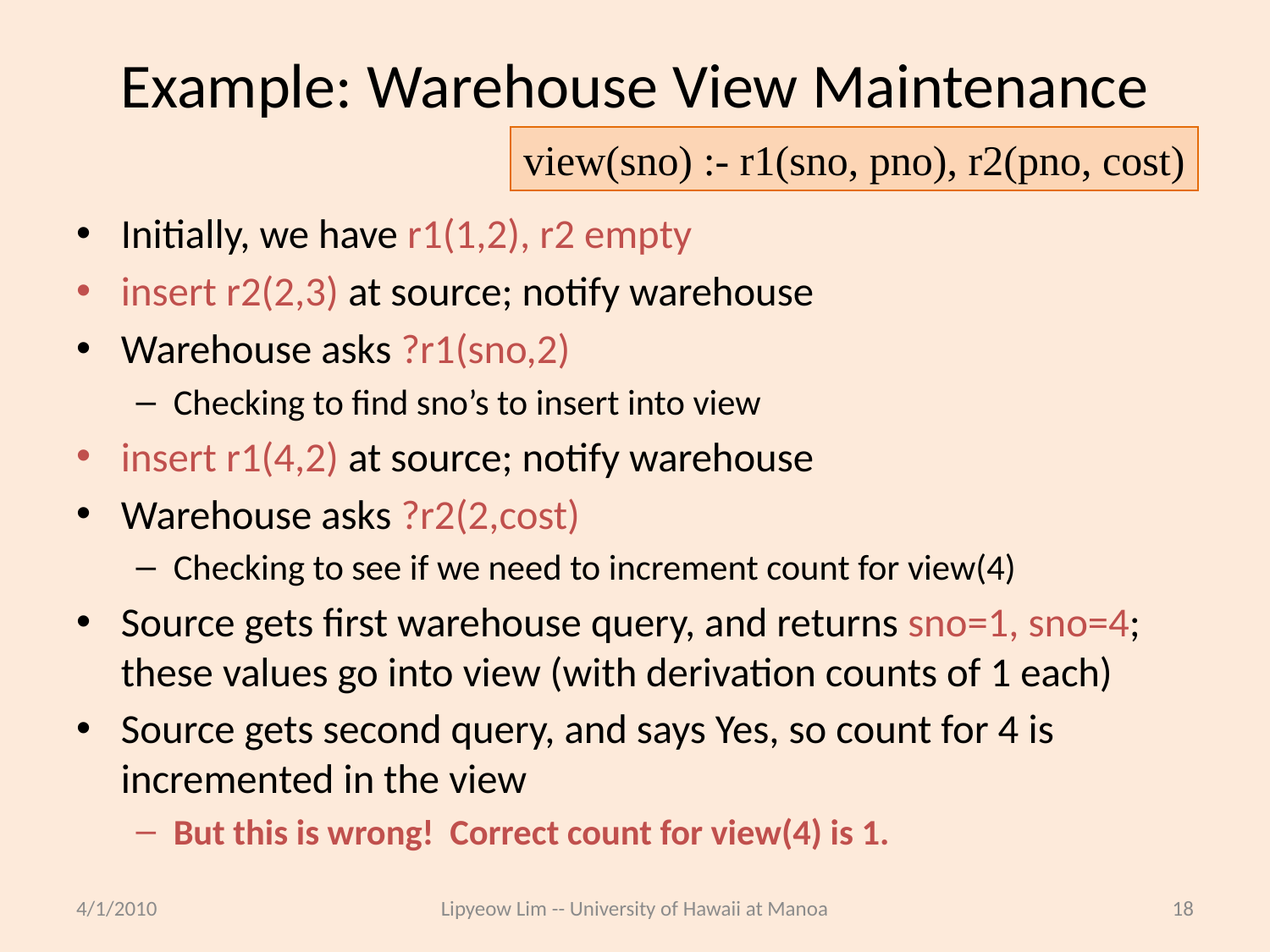

# Example: Warehouse View Maintenance
view(sno) :- r1(sno, pno), r2(pno, cost)
Initially, we have r1(1,2), r2 empty
insert r2(2,3) at source; notify warehouse
Warehouse asks ?r1(sno,2)
Checking to find sno’s to insert into view
insert r1(4,2) at source; notify warehouse
Warehouse asks ?r2(2,cost)
Checking to see if we need to increment count for view(4)
Source gets first warehouse query, and returns sno=1, sno=4; these values go into view (with derivation counts of 1 each)
Source gets second query, and says Yes, so count for 4 is incremented in the view
But this is wrong!  Correct count for view(4) is 1.

4/1/2010
Lipyeow Lim -- University of Hawaii at Manoa
18